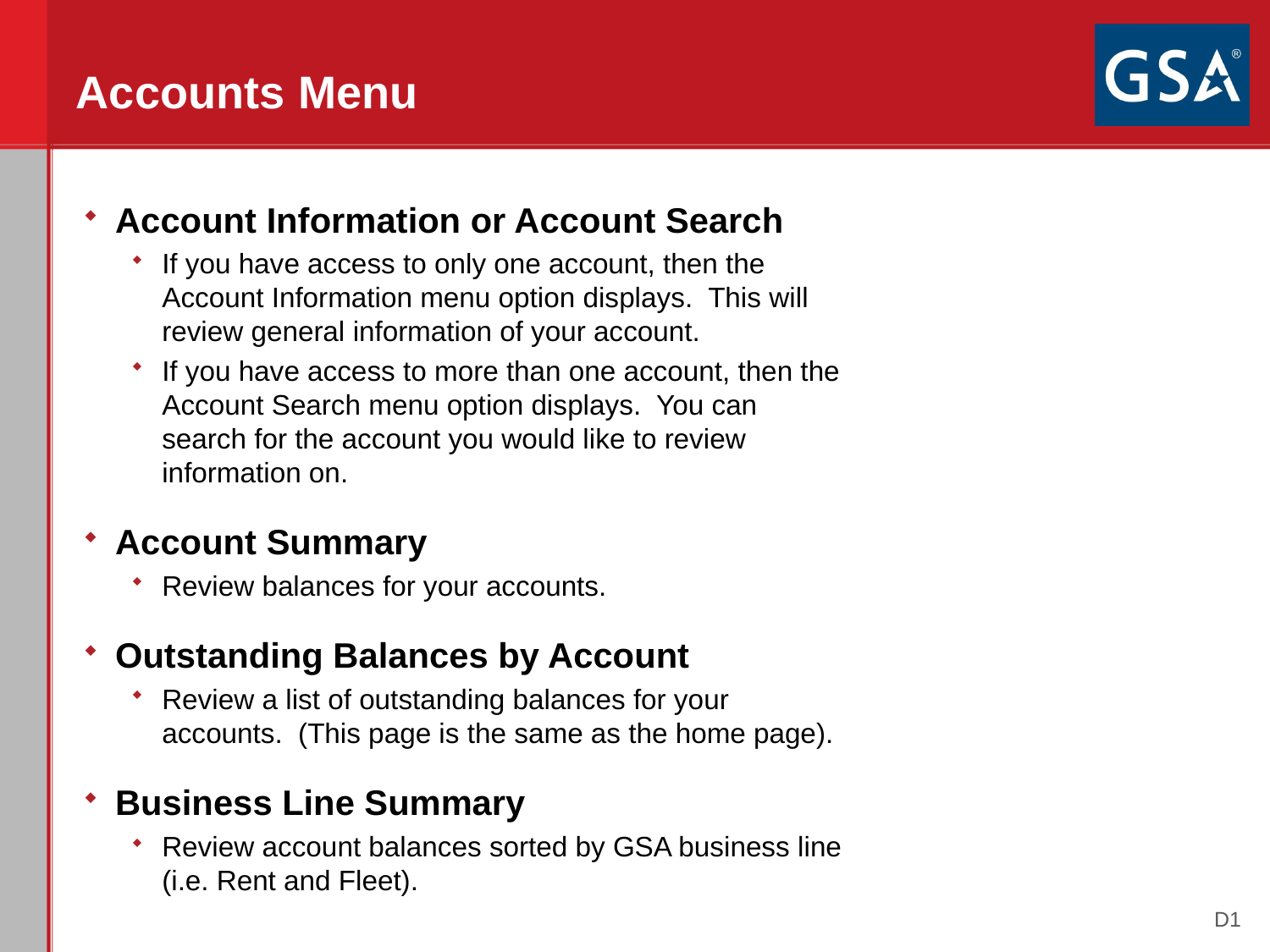

# Accounts Menu
Account Information or Account Search
If you have access to only one account, then the Account Information menu option displays.  This will review general information of your account.
If you have access to more than one account, then the Account Search menu option displays.  You can search for the account you would like to review information on.

Account Summary
Review balances for your accounts.

Outstanding Balances by Account
Review a list of outstanding balances for your accounts.  (This page is the same as the home page).

Business Line Summary
Review account balances sorted by GSA business line (i.e. Rent and Fleet).
D1